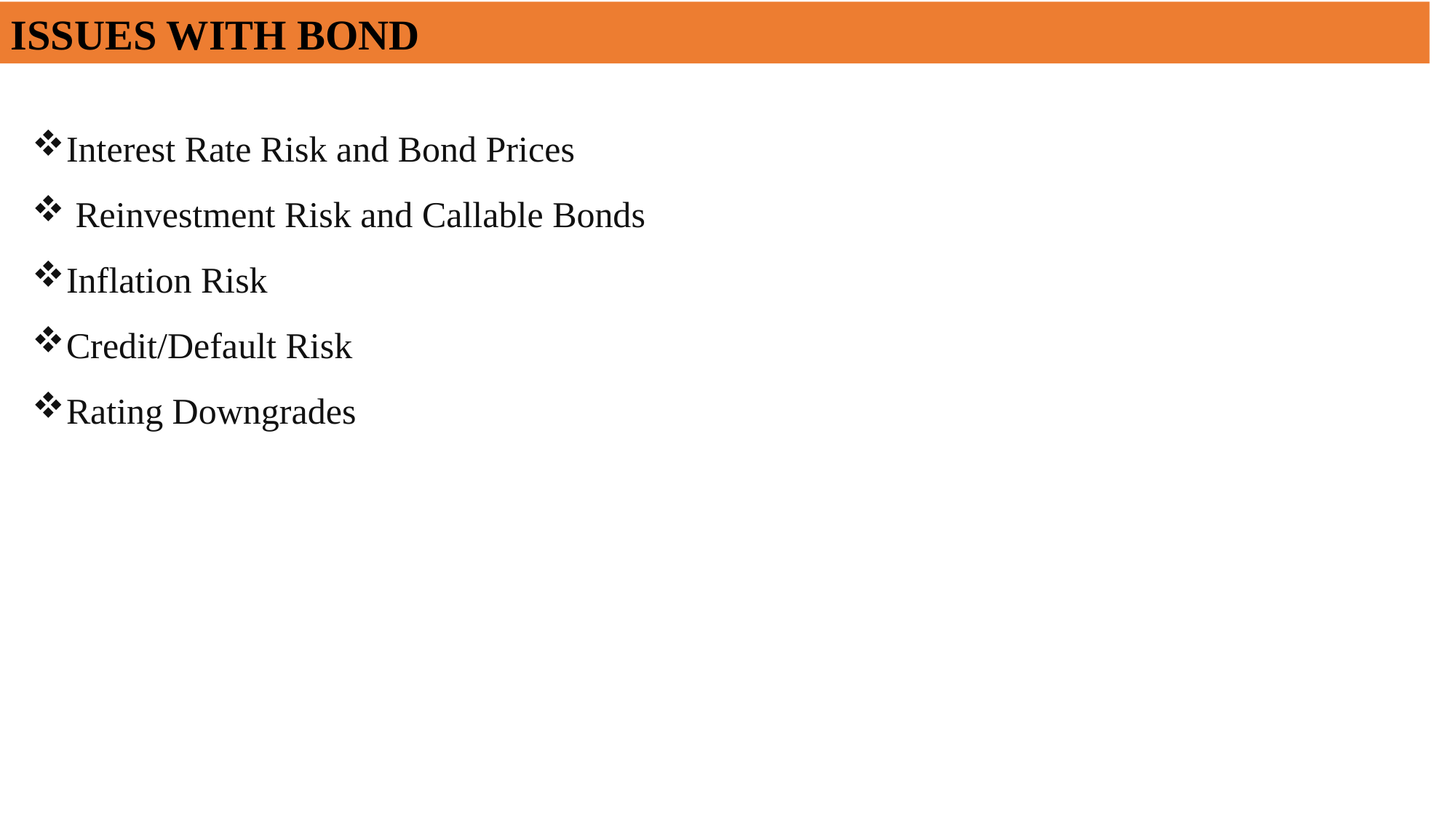

ISSUES WITH BOND
Interest Rate Risk and Bond Prices
 Reinvestment Risk and Callable Bonds
Inflation Risk
Credit/Default Risk
Rating Downgrades